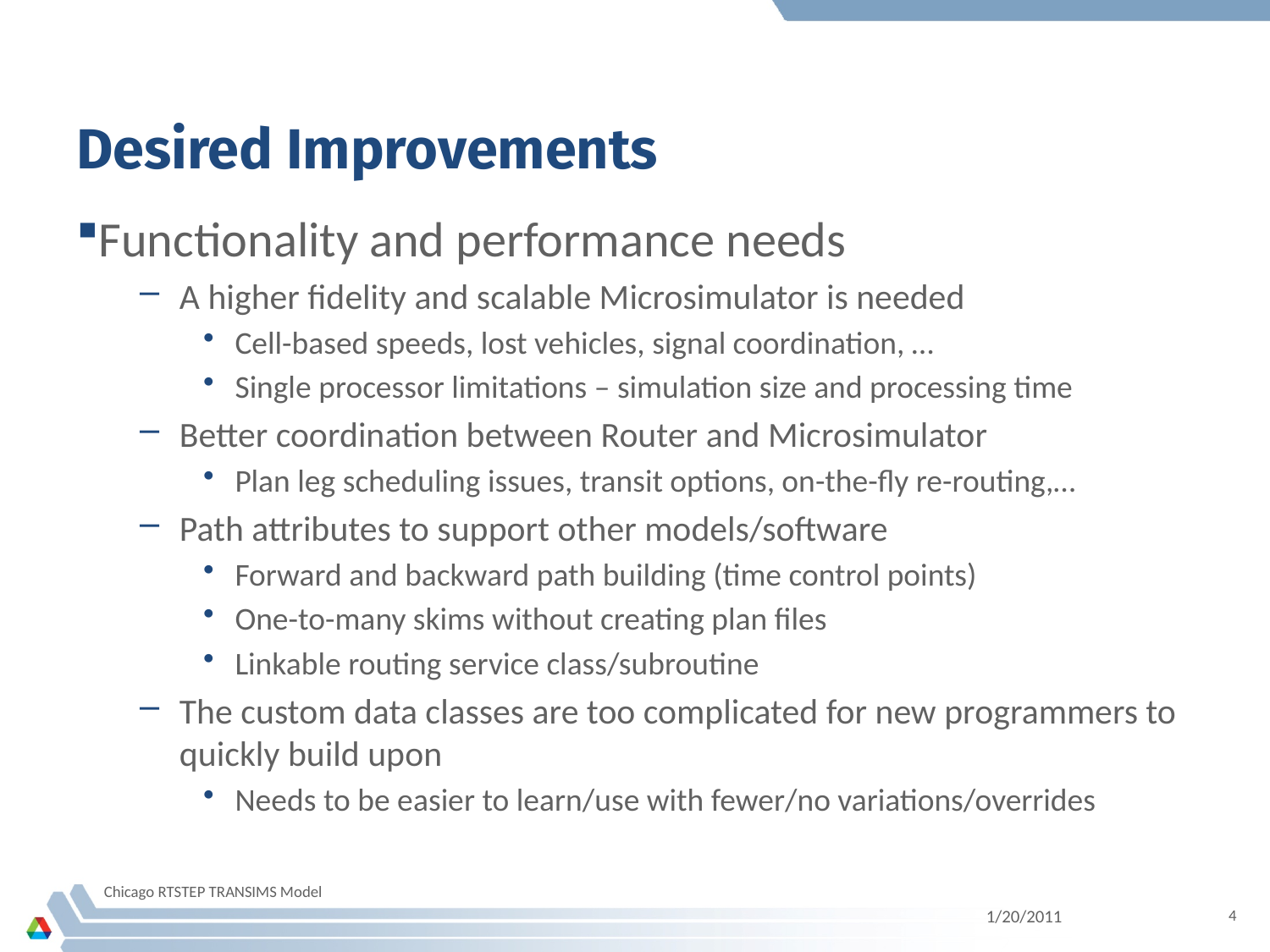

# Desired Improvements
Functionality and performance needs
A higher fidelity and scalable Microsimulator is needed
Cell-based speeds, lost vehicles, signal coordination, …
Single processor limitations – simulation size and processing time
Better coordination between Router and Microsimulator
Plan leg scheduling issues, transit options, on-the-fly re-routing,…
Path attributes to support other models/software
Forward and backward path building (time control points)
One-to-many skims without creating plan files
Linkable routing service class/subroutine
The custom data classes are too complicated for new programmers to quickly build upon
Needs to be easier to learn/use with fewer/no variations/overrides

Chicago RTSTEP TRANSIMS Model
1/20/2011
4